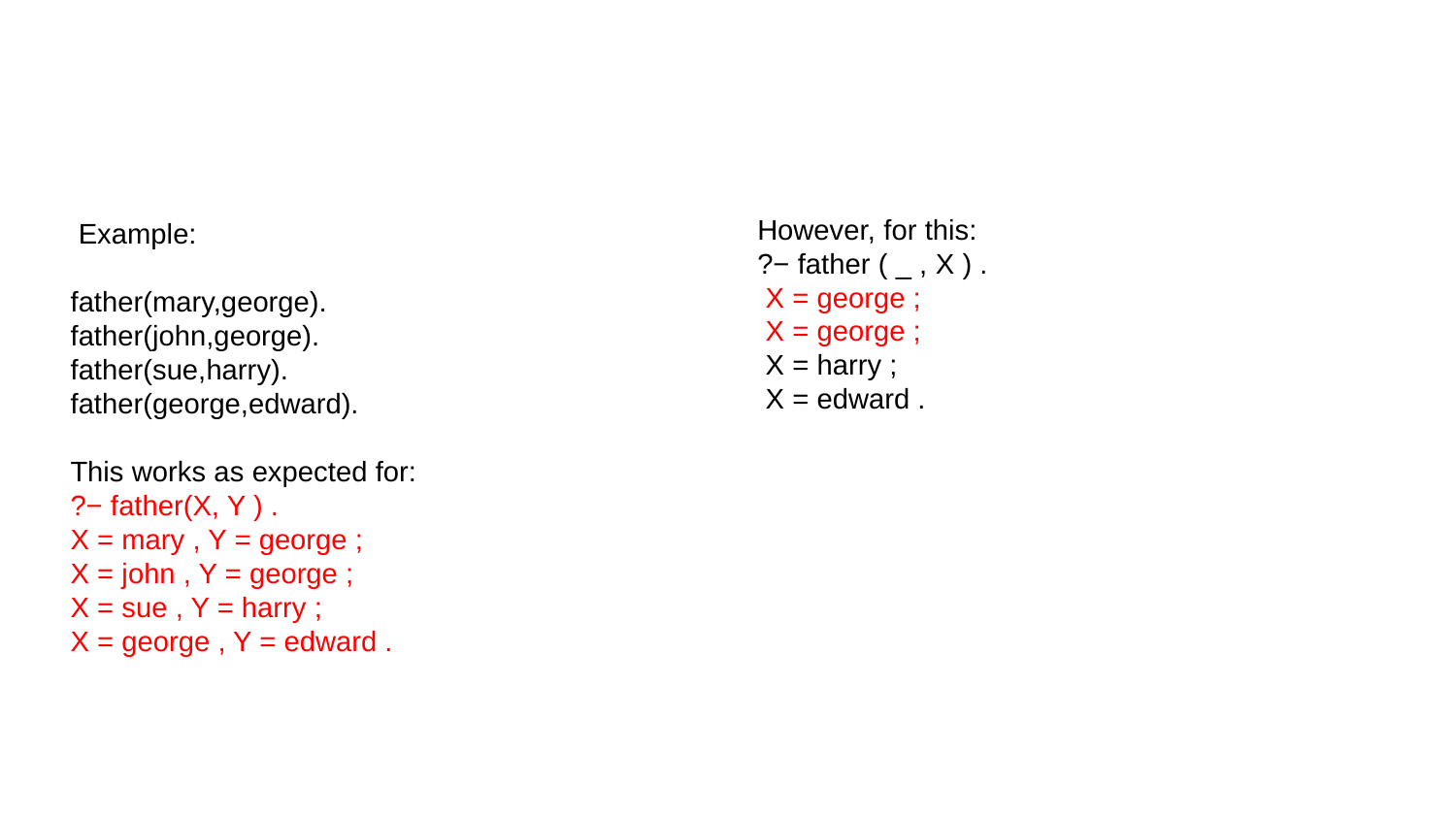

#
However, for this:
?− father ( _ , X ) .
 X = george ;
 X = george ;
 X = harry ;
 X = edward .
 Example:

father(mary,george).
father(john,george).
father(sue,harry).
father(george,edward).

This works as expected for:
?− father(X, Y ) .
X = mary , Y = george ;
X = john , Y = george ;
X = sue , Y = harry ;
X = george , Y = edward .